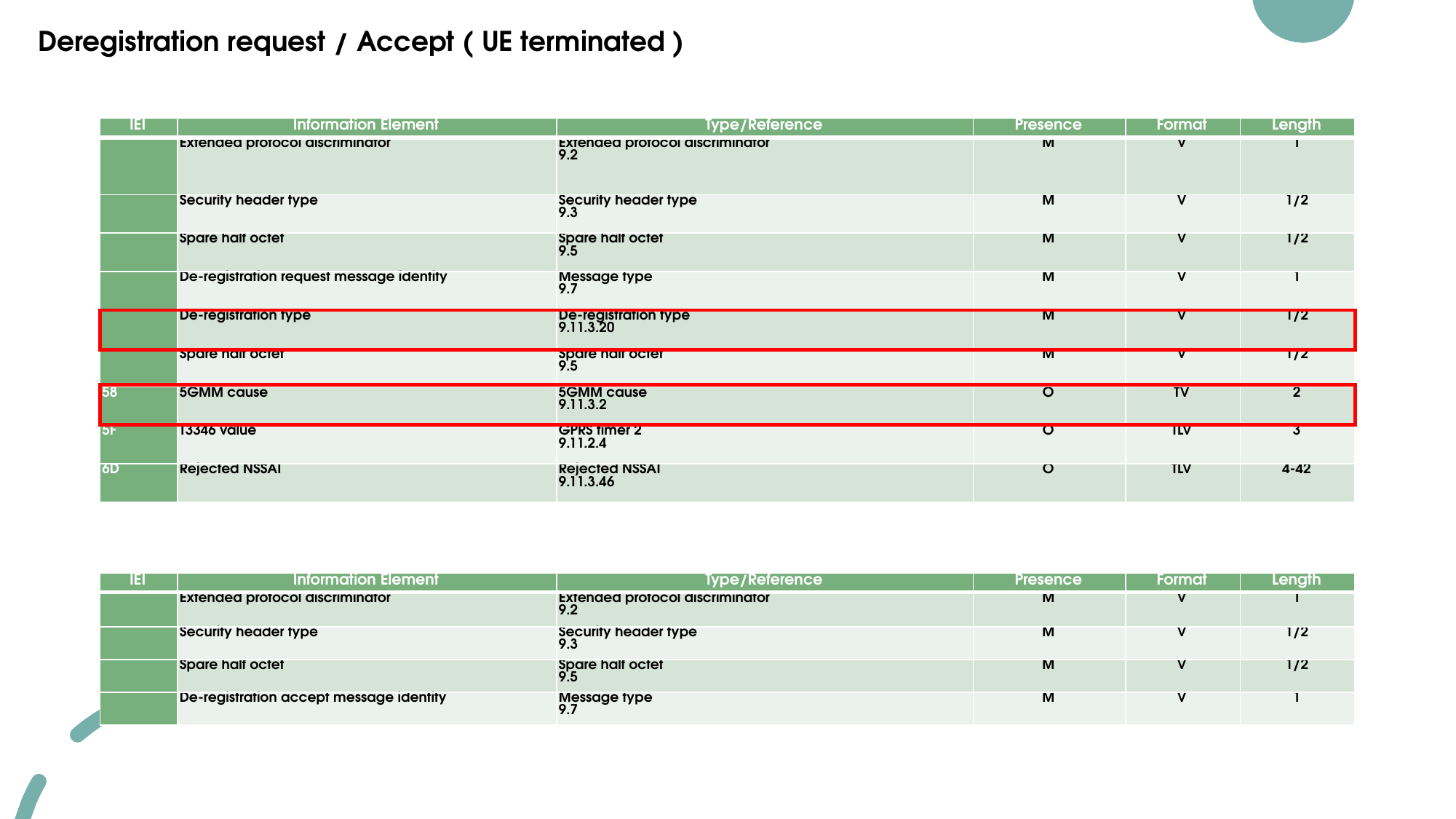

Deregistration request / Accept ( UE terminated )
| IEI | Information Element | Type/Reference | Presence | Format | Length |
| --- | --- | --- | --- | --- | --- |
|  | Extended protocol discriminator | Extended protocol discriminator 9.2 | M | V | 1 |
|  | Security header type | Security header type 9.3 | M | V | 1/2 |
|  | Spare half octet | Spare half octet 9.5 | M | V | 1/2 |
|  | De-registration request message identity | Message type 9.7 | M | V | 1 |
|  | De-registration type | De-registration type 9.11.3.20 | M | V | 1/2 |
|  | Spare half octet | Spare half octet 9.5 | M | V | 1/2 |
| 58 | 5GMM cause | 5GMM cause 9.11.3.2 | O | TV | 2 |
| 5F | T3346 value | GPRS timer 2 9.11.2.4 | O | TLV | 3 |
| 6D | Rejected NSSAI | Rejected NSSAI 9.11.3.46 | O | TLV | 4-42 |

| IEI | Information Element | Type/Reference | Presence | Format | Length |
| --- | --- | --- | --- | --- | --- |
|  | Extended protocol discriminator | Extended protocol discriminator 9.2 | M | V | 1 |
|  | Security header type | Security header type 9.3 | M | V | 1/2 |
|  | Spare half octet | Spare half octet 9.5 | M | V | 1/2 |
|  | De-registration accept message identity | Message type 9.7 | M | V | 1 |